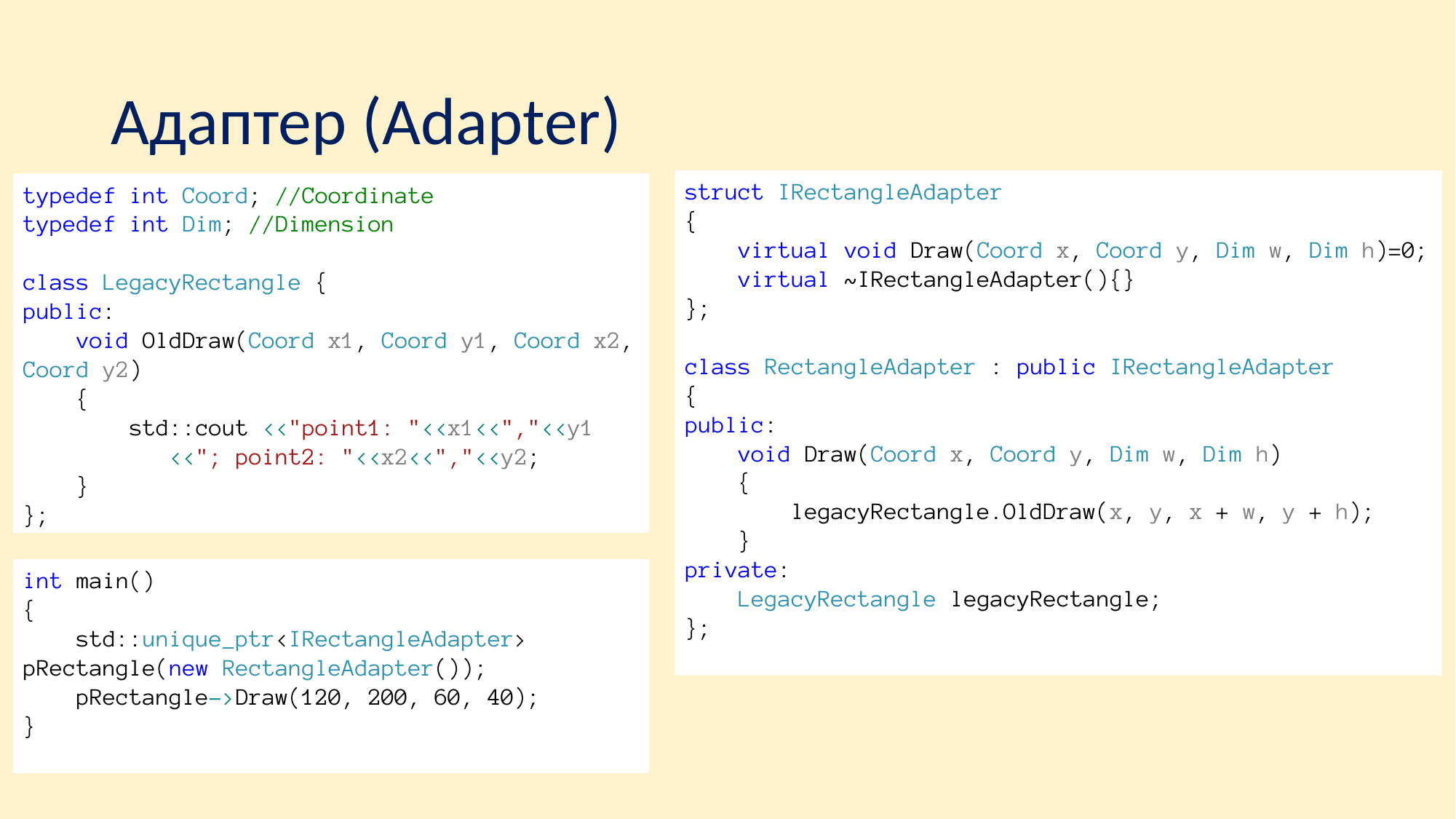

# Адаптер (Adapter)
struct IRectangleAdapter
{
    virtual void Draw(Coord x, Coord y, Dim w, Dim h)=0;
    virtual ~IRectangleAdapter(){}
};

class RectangleAdapter : public IRectangleAdapter
{
public:
    void Draw(Coord x, Coord y, Dim w, Dim h)
    {
        legacyRectangle.OldDraw(x, y, x + w, y + h);
    }
private:
    LegacyRectangle legacyRectangle;
};

typedef int Coord; //Coordinate
typedef int Dim; //Dimension

class LegacyRectangle {
public:
    void OldDraw(Coord x1, Coord y1, Coord x2, Coord y2)
    {
        std::cout <<"point1: "<<x1<<","<<y1
           <<"; point2: "<<x2<<","<<y2;
    }
};
int main()
{
    std::unique_ptr<IRectangleAdapter> pRectangle(new RectangleAdapter());
    pRectangle->Draw(120, 200, 60, 40);
}